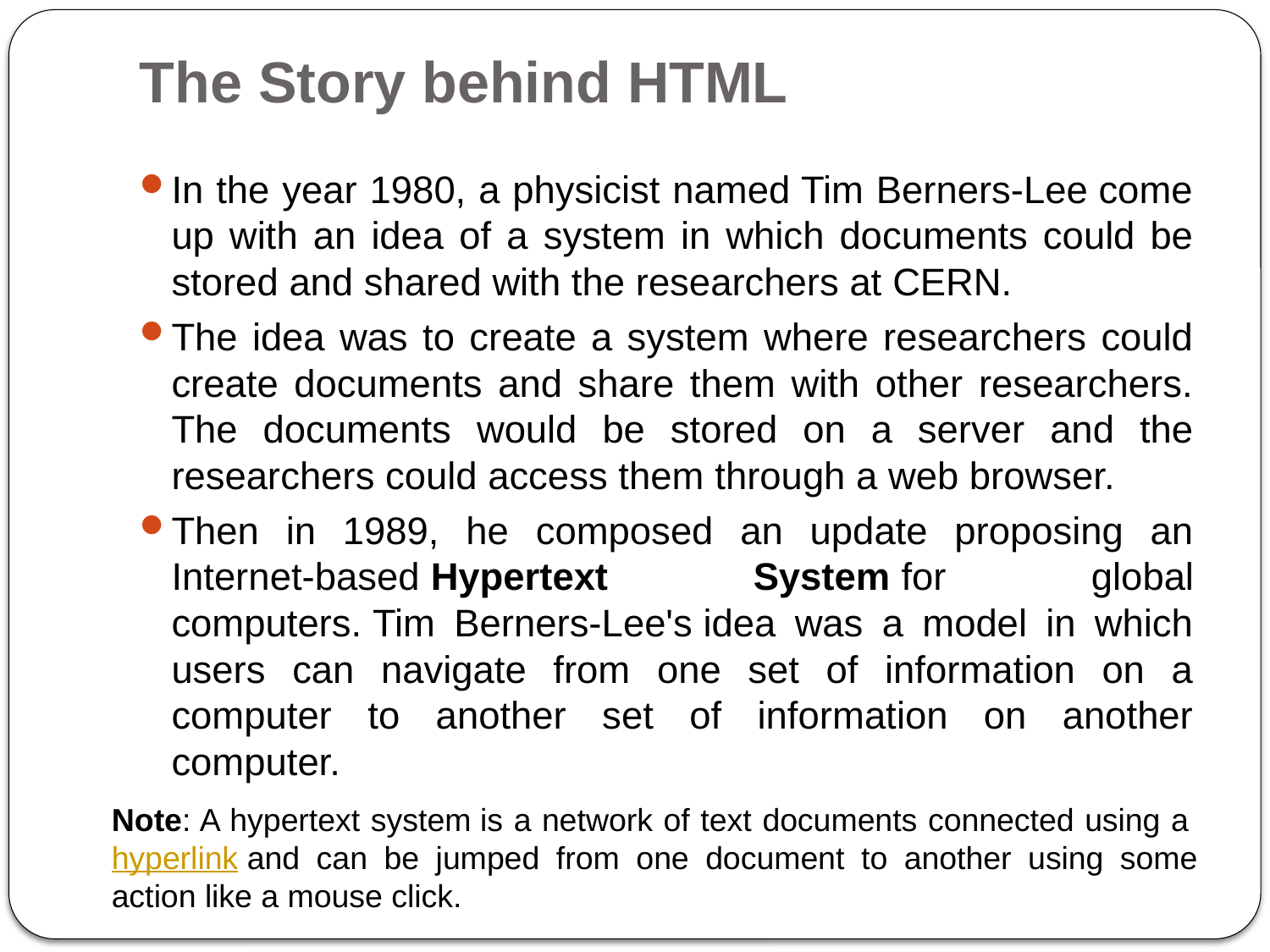

# The Story behind HTML
In the year 1980, a physicist named Tim Berners-Lee come up with an idea of a system in which documents could be stored and shared with the researchers at CERN.
The idea was to create a system where researchers could create documents and share them with other researchers. The documents would be stored on a server and the researchers could access them through a web browser.
Then in 1989, he composed an update proposing an Internet-based Hypertext System for global computers. Tim Berners-Lee's idea was a model in which users can navigate from one set of information on a computer to another set of information on another computer.

Note: A hypertext system is a network of text documents connected using a hyperlink and can be jumped from one document to another using some action like a mouse click.